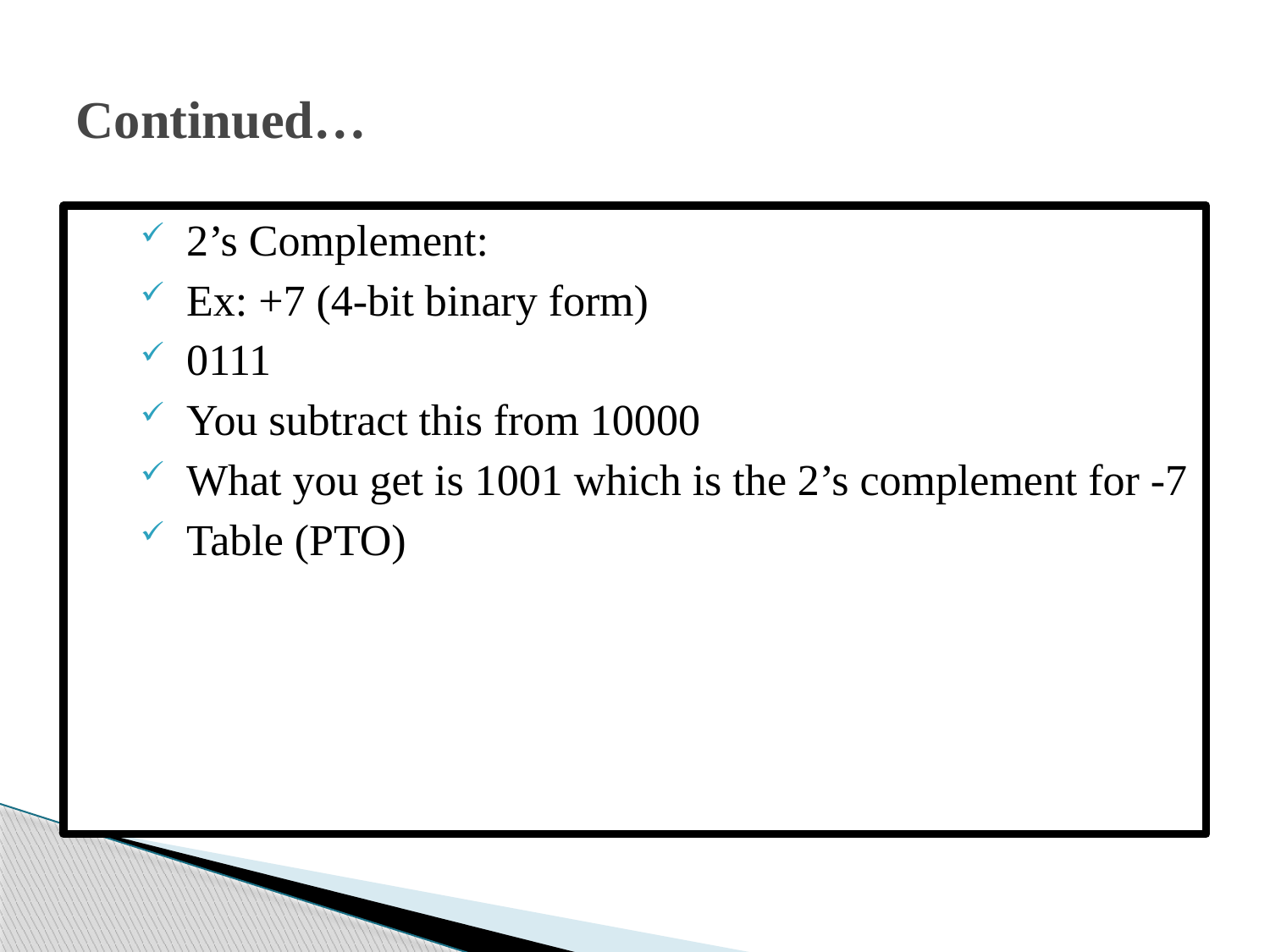

# Continued…
2’s Complement:
Ex: +7 (4-bit binary form)
0111
You subtract this from 10000
What you get is 1001 which is the 2’s complement for -7
Table (PTO)